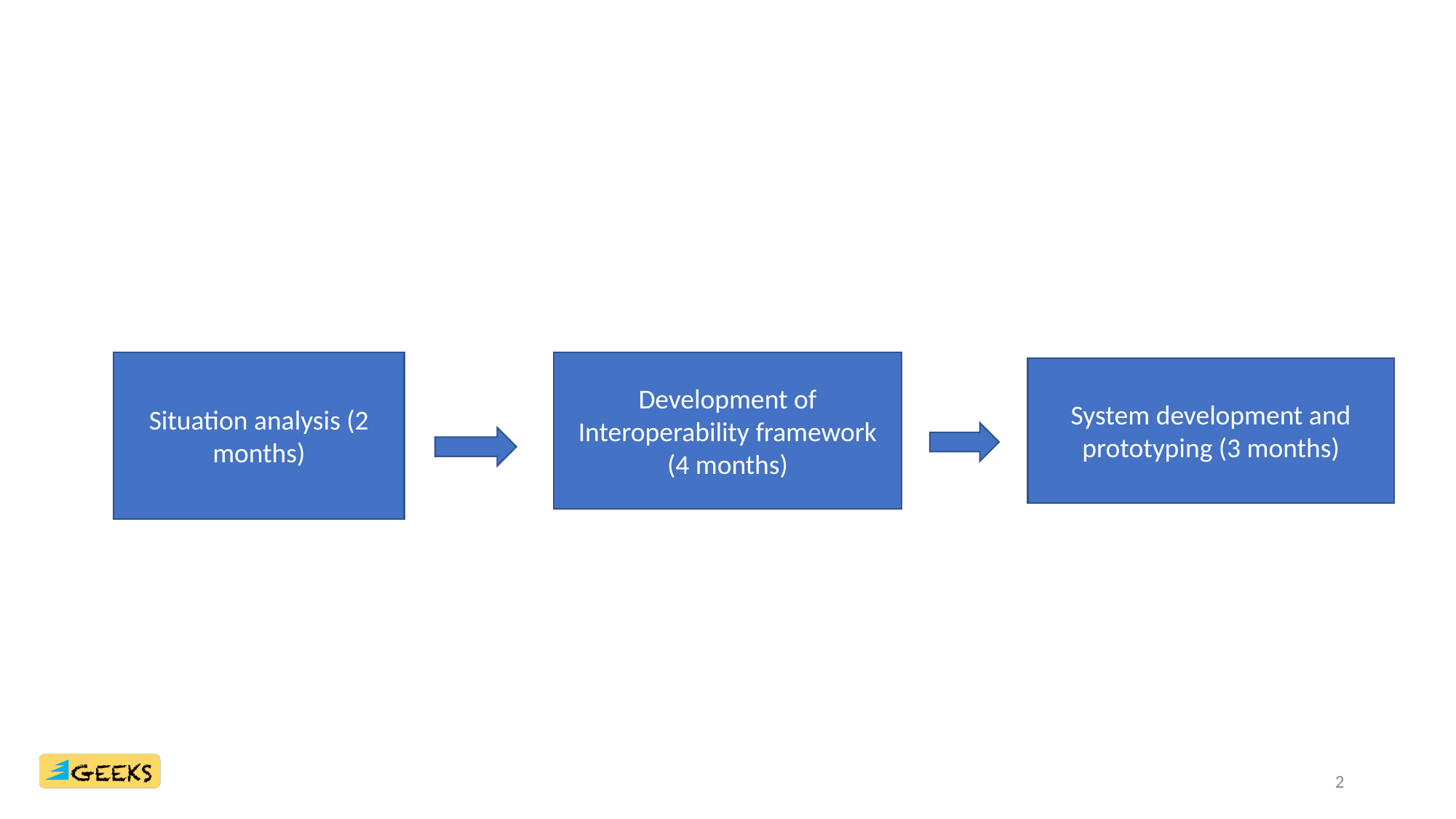

#
Situation analysis (2 months)
Development of Interoperability framework (4 months)
System development and prototyping (3 months)

2